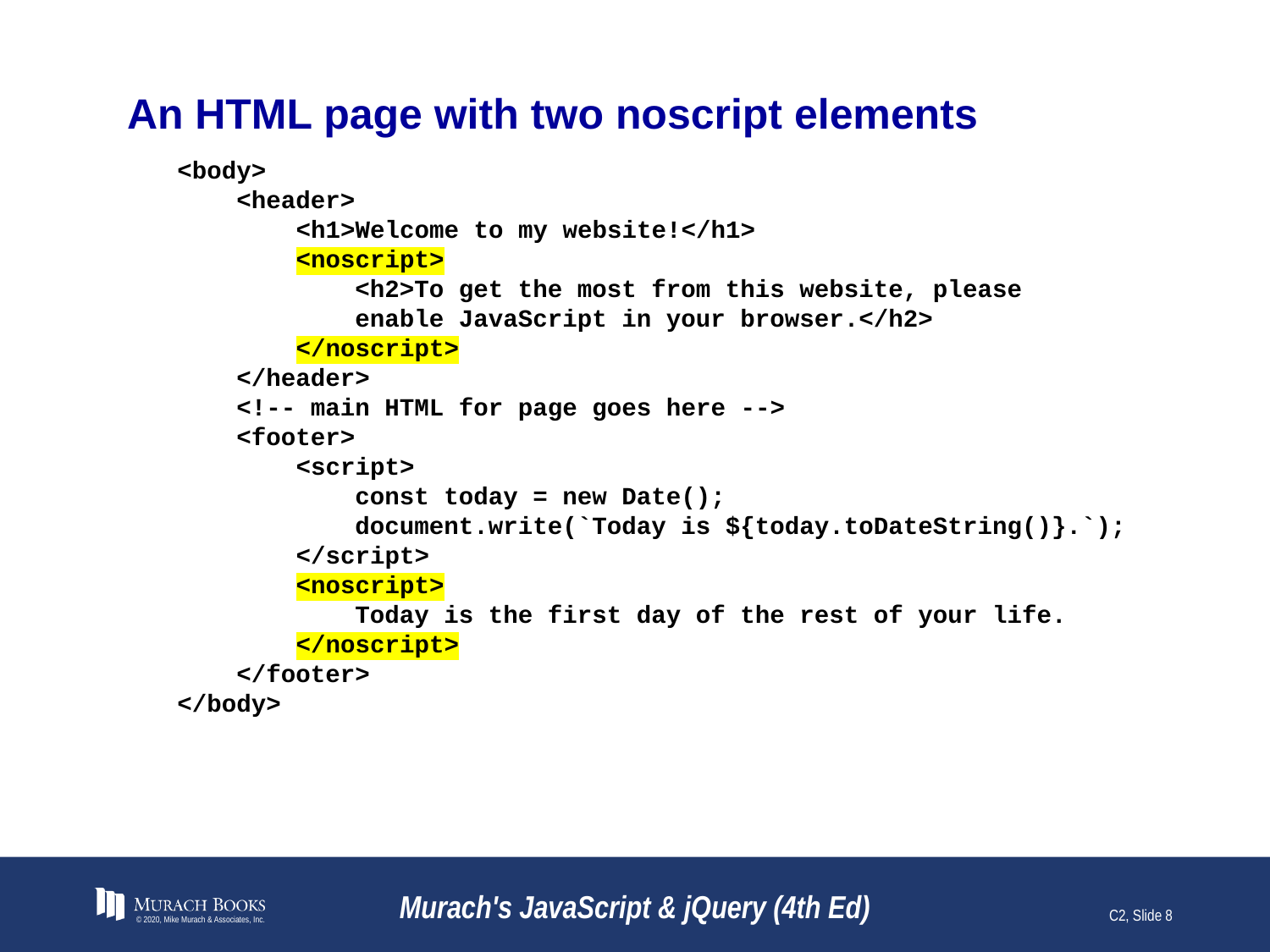

# An HTML page with two noscript elements
<body>
    <header>
        <h1>Welcome to my website!</h1>
        <noscript>
            <h2>To get the most from this website, please
            enable JavaScript in your browser.</h2>
        </noscript>
    </header>
    <!-- main HTML for page goes here -->
    <footer>
        <script>
            const today = new Date();
            document.write(`Today is ${today.toDateString()}.`);
        </script>
        <noscript>
            Today is the first day of the rest of your life.
        </noscript>
    </footer>
</body>

© 2020, Mike Murach & Associates, Inc.
Murach's JavaScript & jQuery (4th Ed)

C2, Slide 8